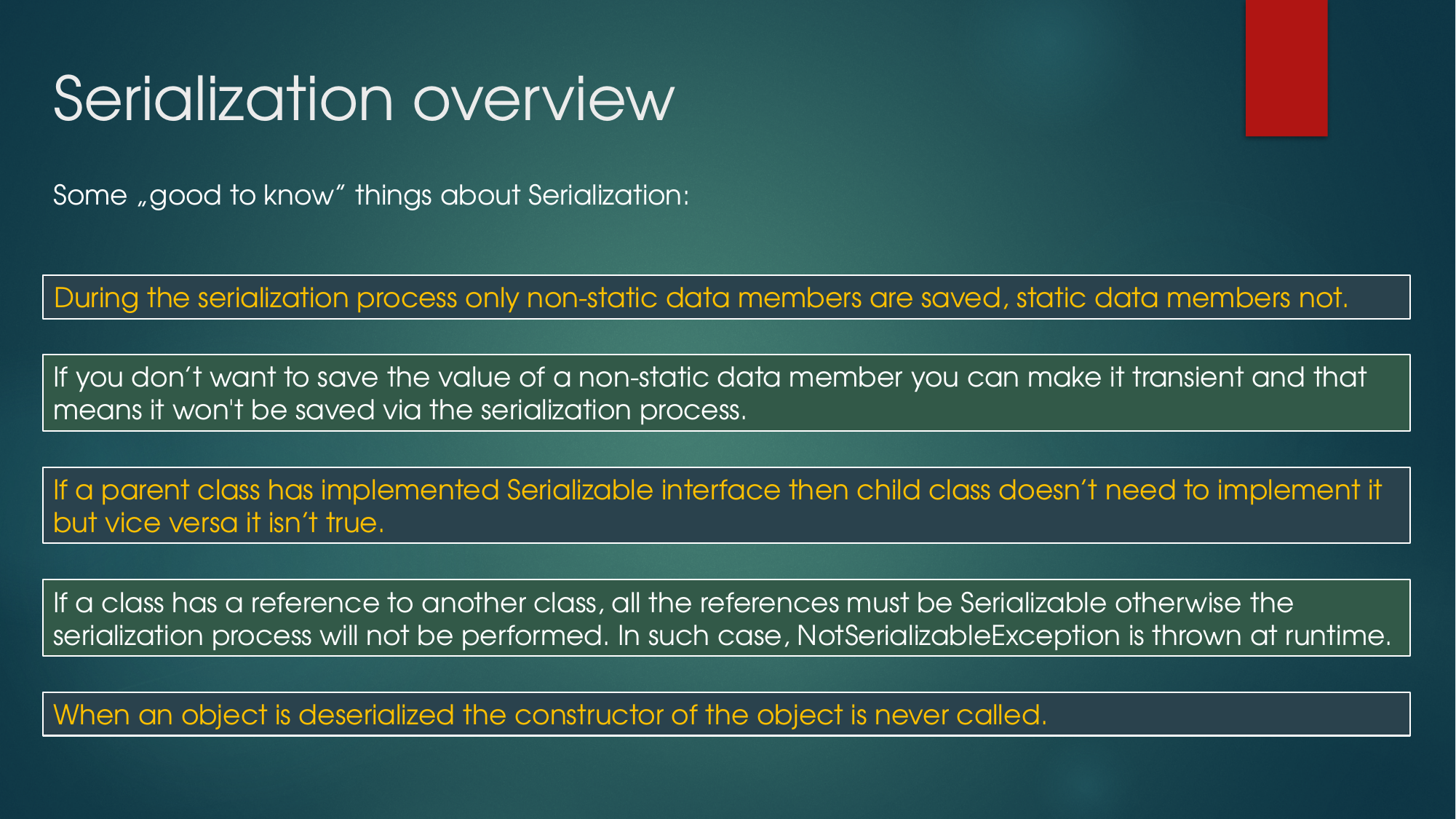

# Serialization overview
Some „good to know” things about Serialization:
During the serialization process only non-static data members are saved, static data members not.
If you don’t want to save the value of a non-static data member you can make it transient and that means it won't be saved via the serialization process.
If a parent class has implemented Serializable interface then child class doesn’t need to implement it but vice versa it isn’t true.
If a class has a reference to another class, all the references must be Serializable otherwise the serialization process will not be performed. In such case, NotSerializableException is thrown at runtime.
When an object is deserialized the constructor of the object is never called.